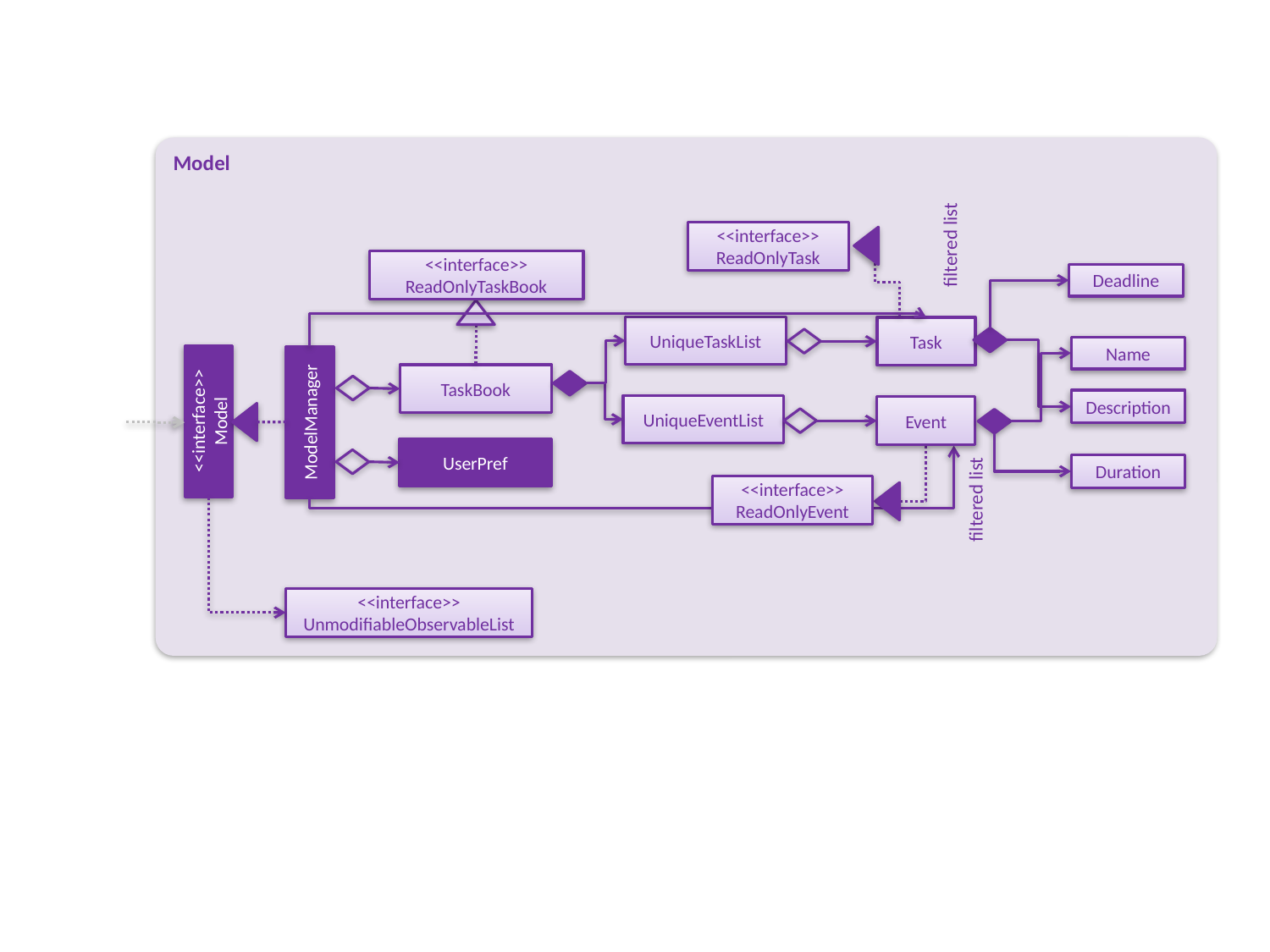

Model
<<interface>>
ReadOnlyTask
filtered list

<<interface>>
ReadOnlyTaskBook
Deadline

UniqueTaskList
Task

Name
TaskBook

Description
UniqueEventList
Event
<<interface>>
Model
ModelManager

UserPref

Duration
<<interface>>
ReadOnlyEvent
filtered list

<<interface>>
UnmodifiableObservableList